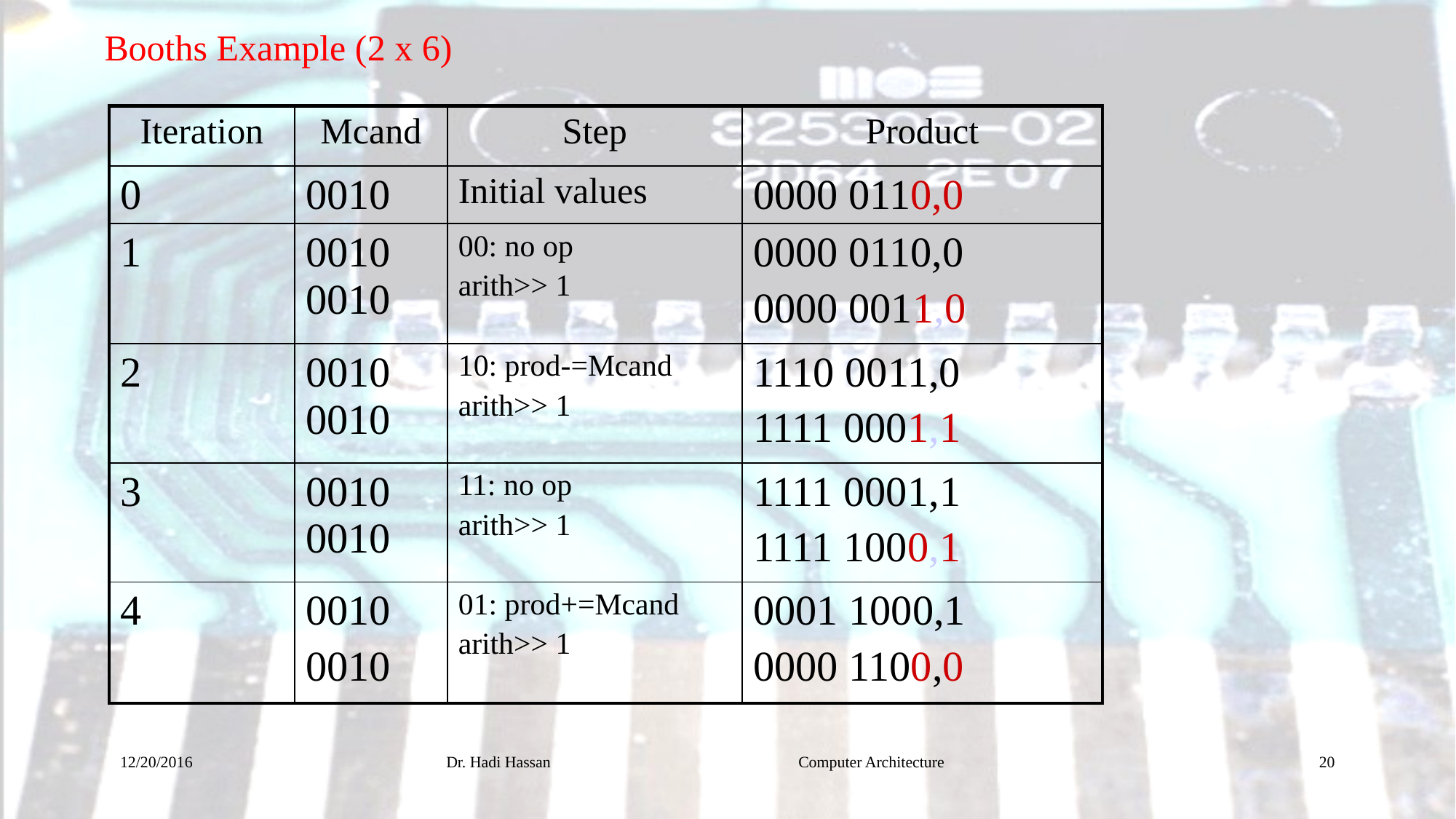

Booths Example (2 x 6)
| Iteration | Mcand | Step | Product |
| --- | --- | --- | --- |
| 0 | 0010 | Initial values | 0000 0110,0 |
| 1 | 0010 0010 | 00: no op arith>> 1 | 0000 0110,0 0000 0011,0 |
| 2 | 0010 0010 | 10: prod-=Mcand arith>> 1 | 1110 0011,0 1111 0001,1 |
| 3 | 0010 0010 | 11: no op arith>> 1 | 1111 0001,1 1111 1000,1 |
| 4 | 0010 0010 | 01: prod+=Mcand arith>> 1 | 0001 1000,1 0000 1100,0 |
12/20/2016
Dr. Hadi Hassan                                                              Computer Architecture
20